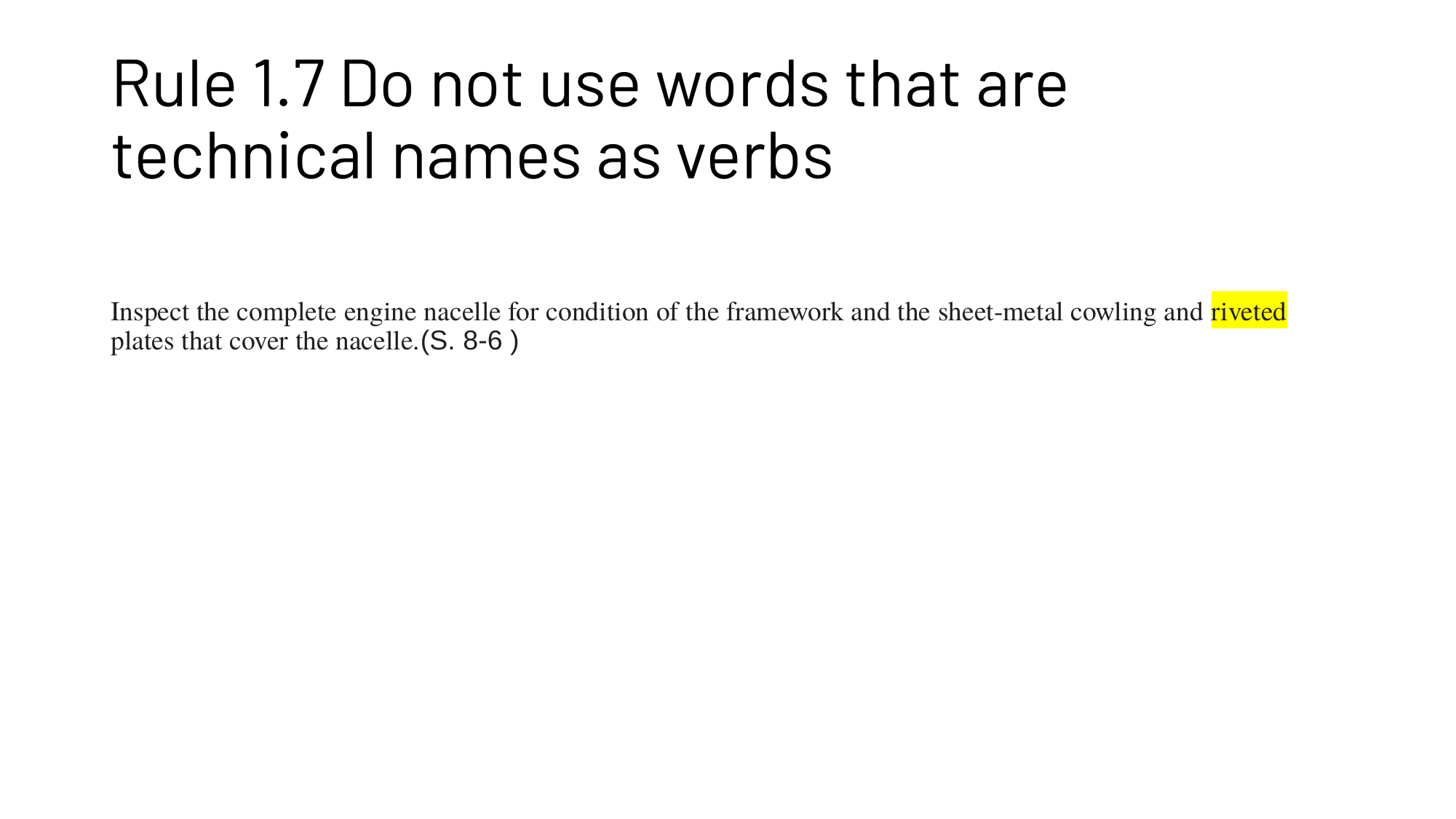

# Rule 1.7 Do not use words that are technical names as verbs
Inspect the complete engine nacelle for condition of the framework and the sheet-metal cowling and riveted plates that cover the nacelle.(S. 8-6 )